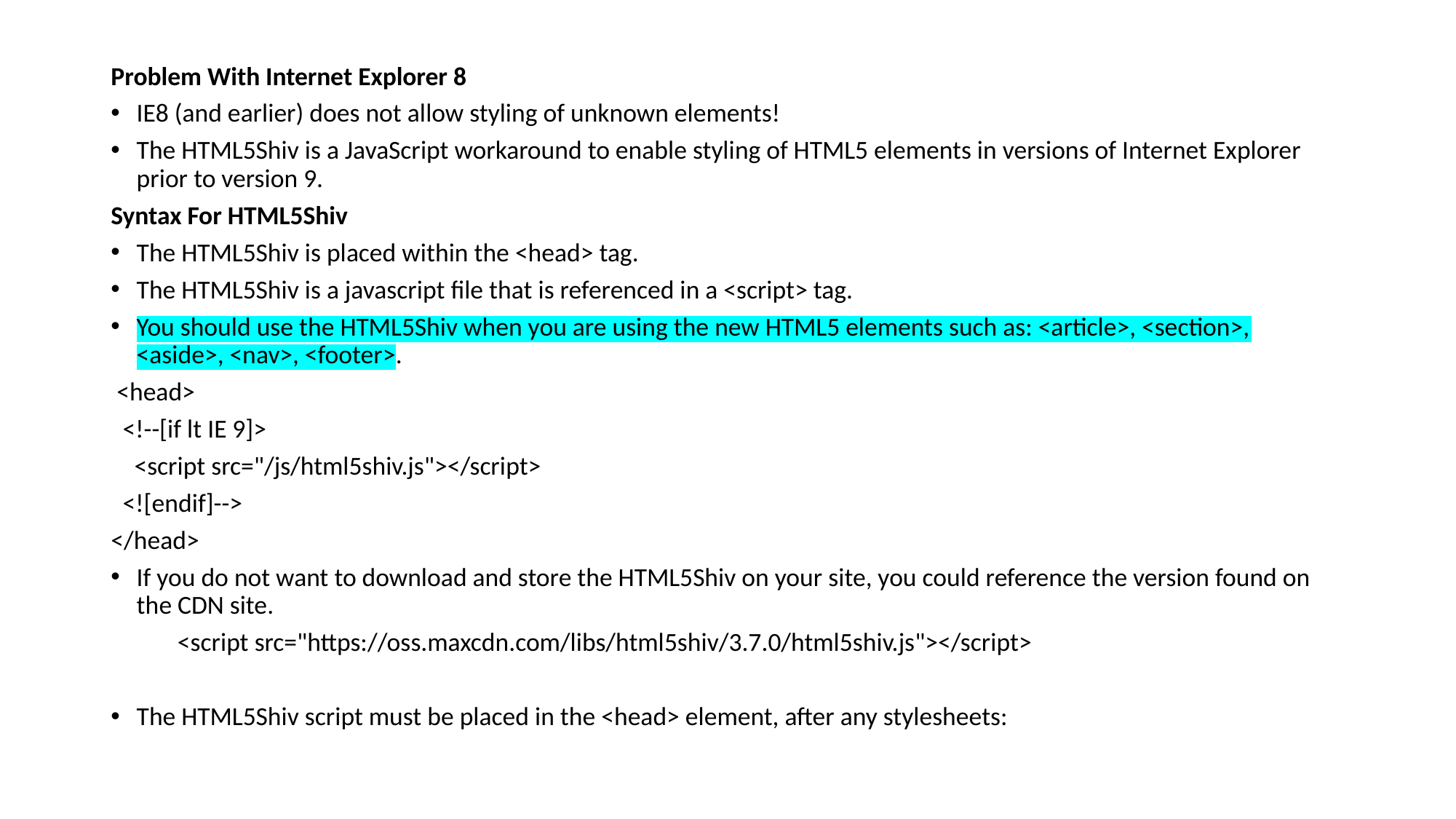

Problem With Internet Explorer 8
IE8 (and earlier) does not allow styling of unknown elements!
The HTML5Shiv is a JavaScript workaround to enable styling of HTML5 elements in versions of Internet Explorer prior to version 9.
Syntax For HTML5Shiv
The HTML5Shiv is placed within the <head> tag.
The HTML5Shiv is a javascript file that is referenced in a <script> tag.
You should use the HTML5Shiv when you are using the new HTML5 elements such as: <article>, <section>, <aside>, <nav>, <footer>.
 <head>
  <!--[if lt IE 9]>
    <script src="/js/html5shiv.js"></script>
  <![endif]-->
</head>
If you do not want to download and store the HTML5Shiv on your site, you could reference the version found on the CDN site.
	<script src="https://oss.maxcdn.com/libs/html5shiv/3.7.0/html5shiv.js"></script>

The HTML5Shiv script must be placed in the <head> element, after any stylesheets: